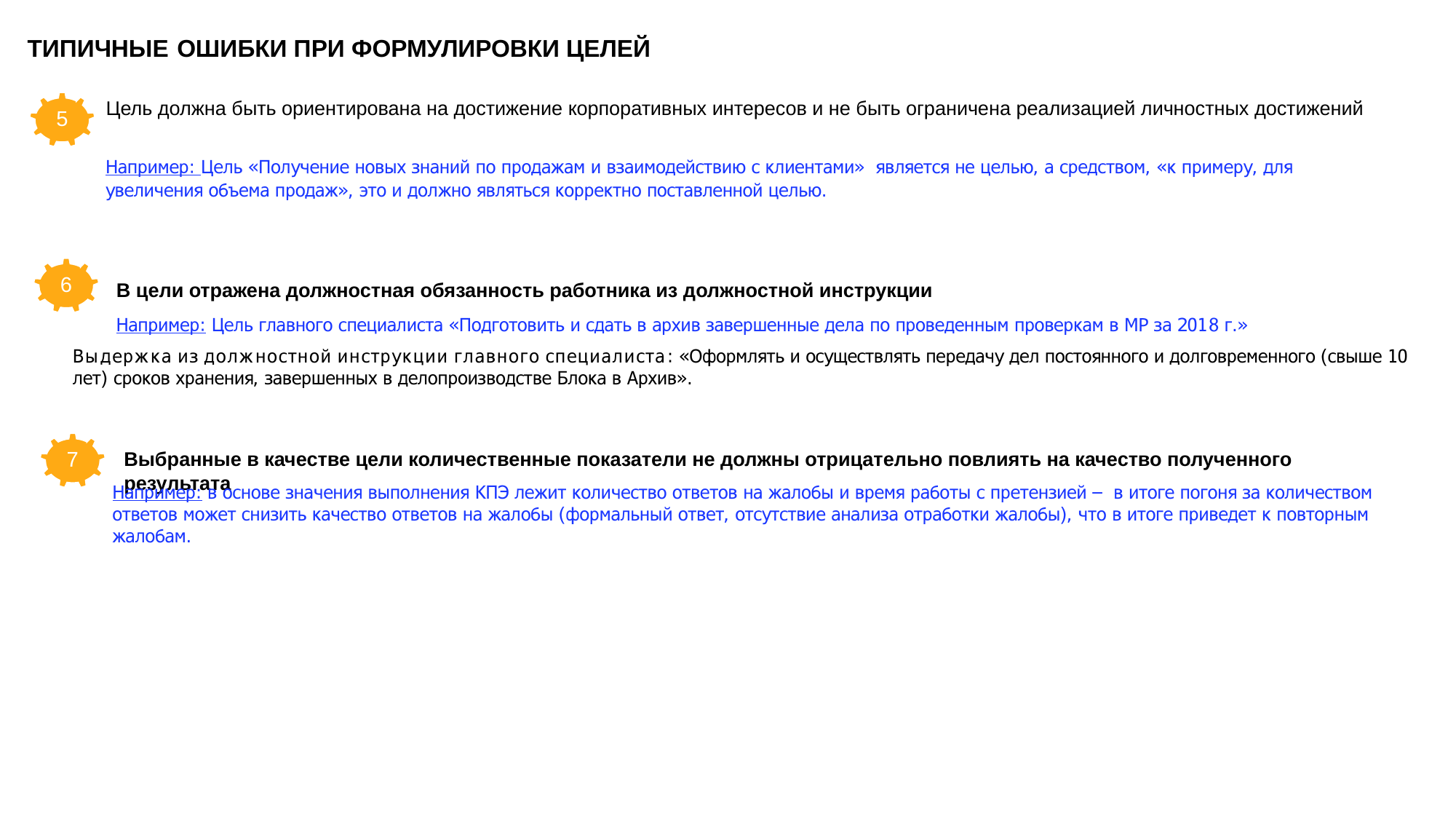

ТИПИЧНЫЕ ОШИБКИ ПРИ ФОРМУЛИРОВКИ ЦЕЛЕЙ
Цель должна быть ориентирована на достижение корпоративных интересов и не быть ограничена реализацией личностных достижений

5
Например: Цель «Получение новых знаний по продажам и взаимодействию с клиентами»  является не целью, а средством, «к примеру, для увеличения объема продаж», это и должно являться корректно поставленной целью.

6
В цели отражена должностная обязанность работника из должностной инструкции
Например: Цель главного специалиста «Подготовить и сдать в архив завершенные дела по проведенным проверкам в МР за 2018 г.»
Выдержка из должностной инструкции главного специалиста: «Оформлять и осуществлять передачу дел постоянного и долговременного (свыше 10 лет) сроков хранения, завершенных в делопроизводстве Блока в Архив».

7
Выбранные в качестве цели количественные показатели не должны отрицательно повлиять на качество полученного результата
Например: в основе значения выполнения КПЭ лежит количество ответов на жалобы и время работы с претензией –  в итоге погоня за количеством ответов может снизить качество ответов на жалобы (формальный ответ, отсутствие анализа отработки жалобы), что в итоге приведет к повторным жалобам.